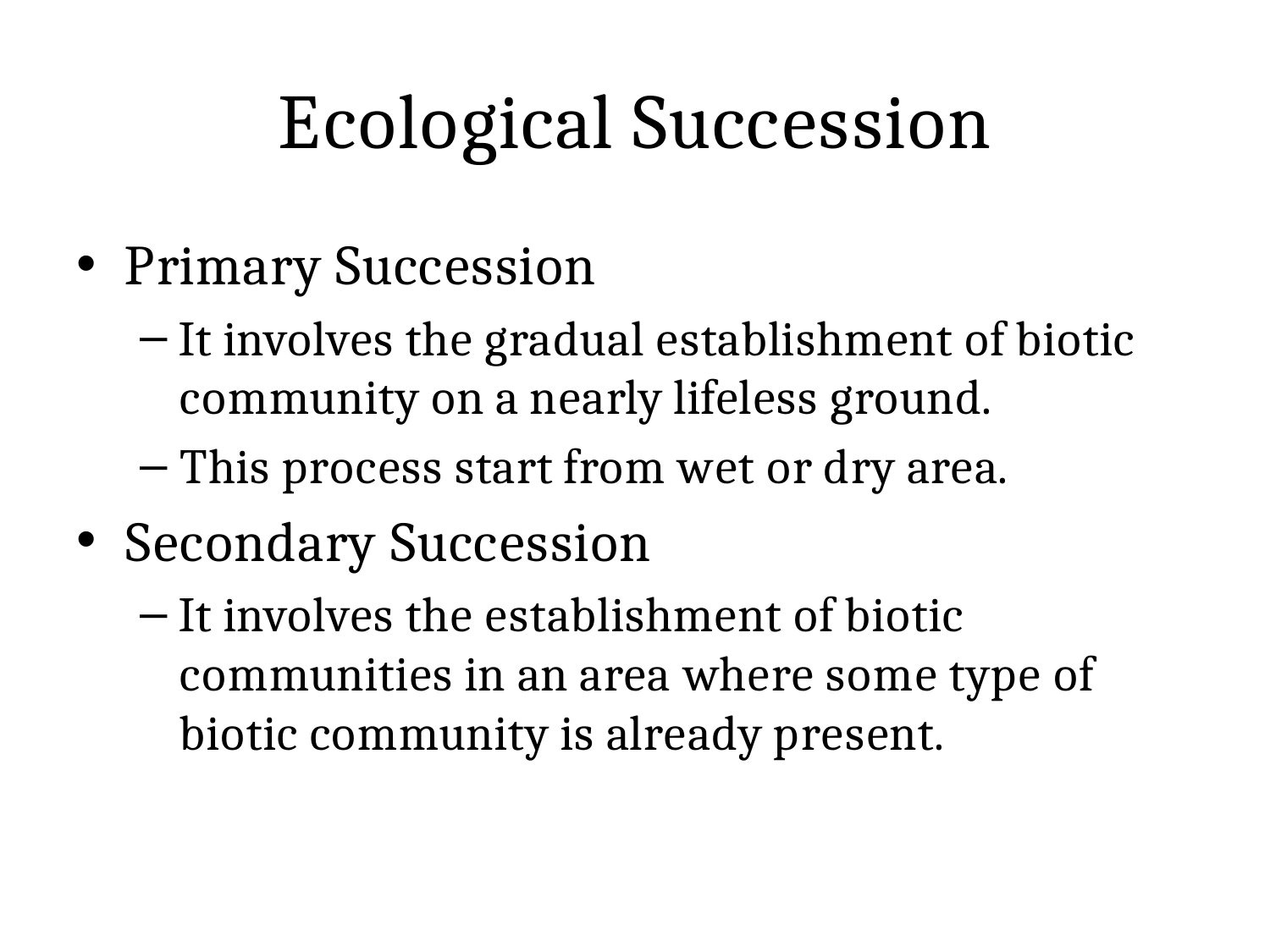

# Ecological Succession
Primary Succession
It involves the gradual establishment of biotic community on a nearly lifeless ground.
This process start from wet or dry area.
Secondary Succession
It involves the establishment of biotic communities in an area where some type of biotic community is already present.